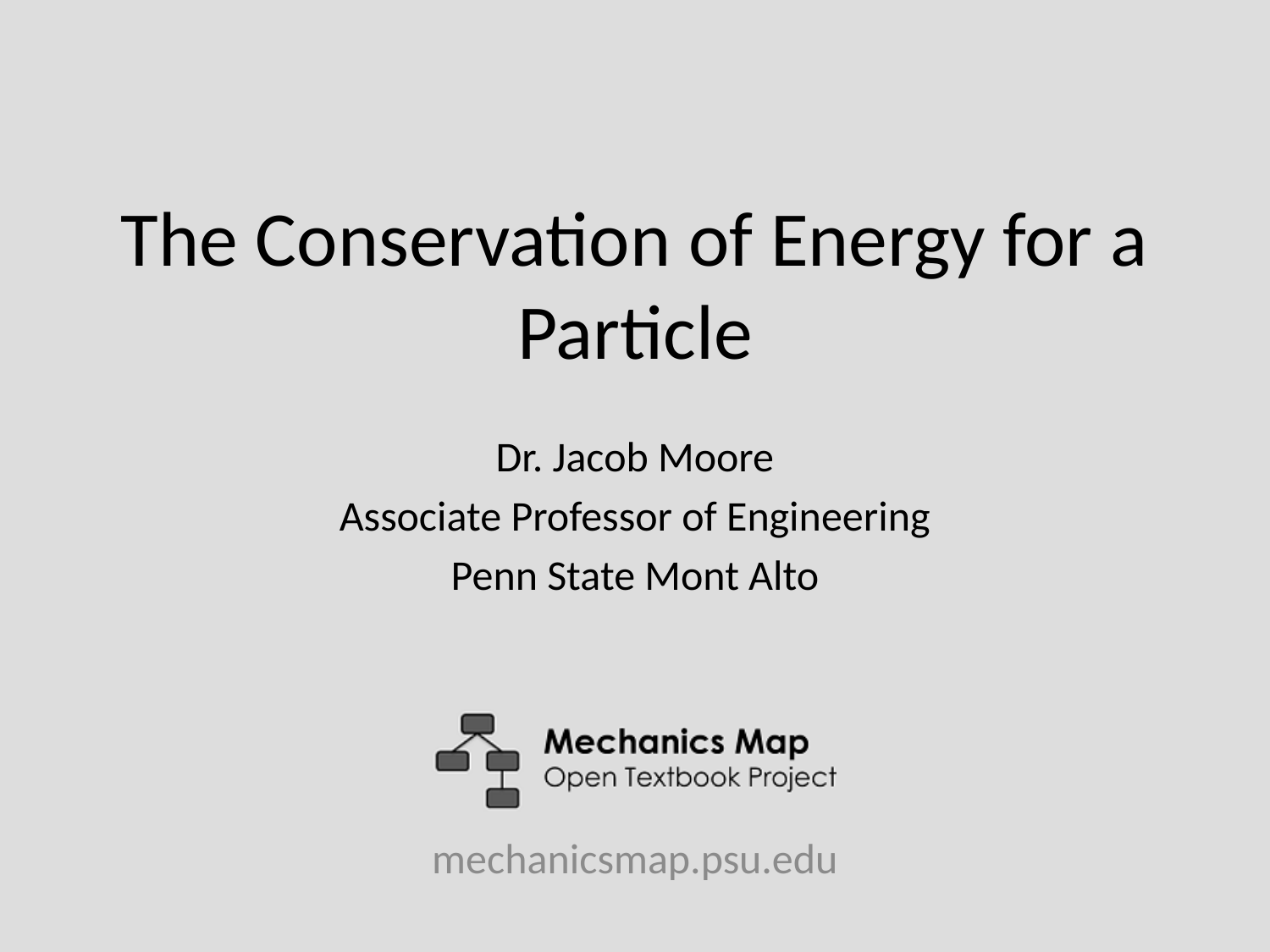

# The Conservation of Energy for a Particle
Dr. Jacob Moore
Associate Professor of Engineering
Penn State Mont Alto